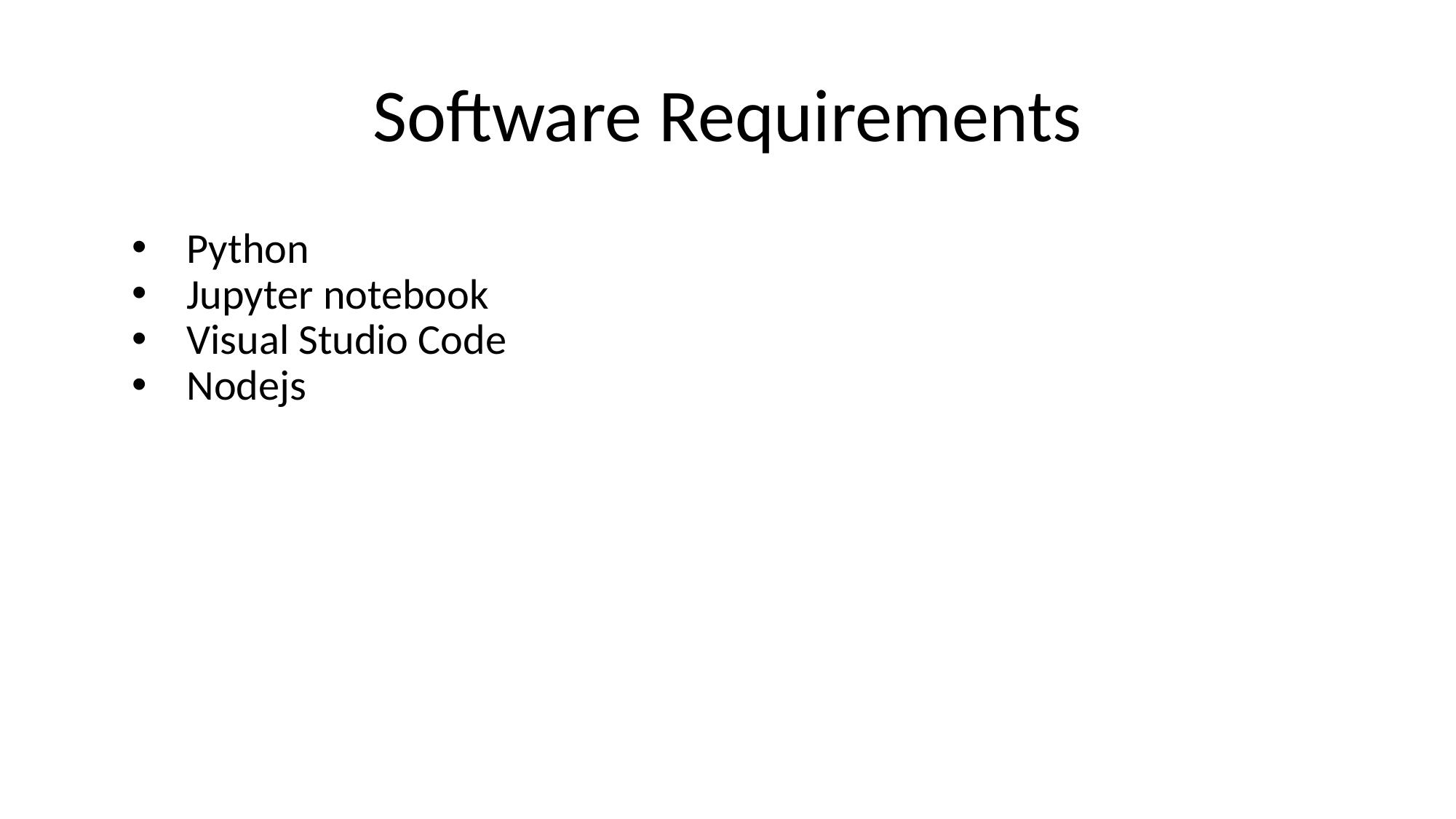

# Software Requirements
Python
Jupyter notebook
Visual Studio Code
Nodejs